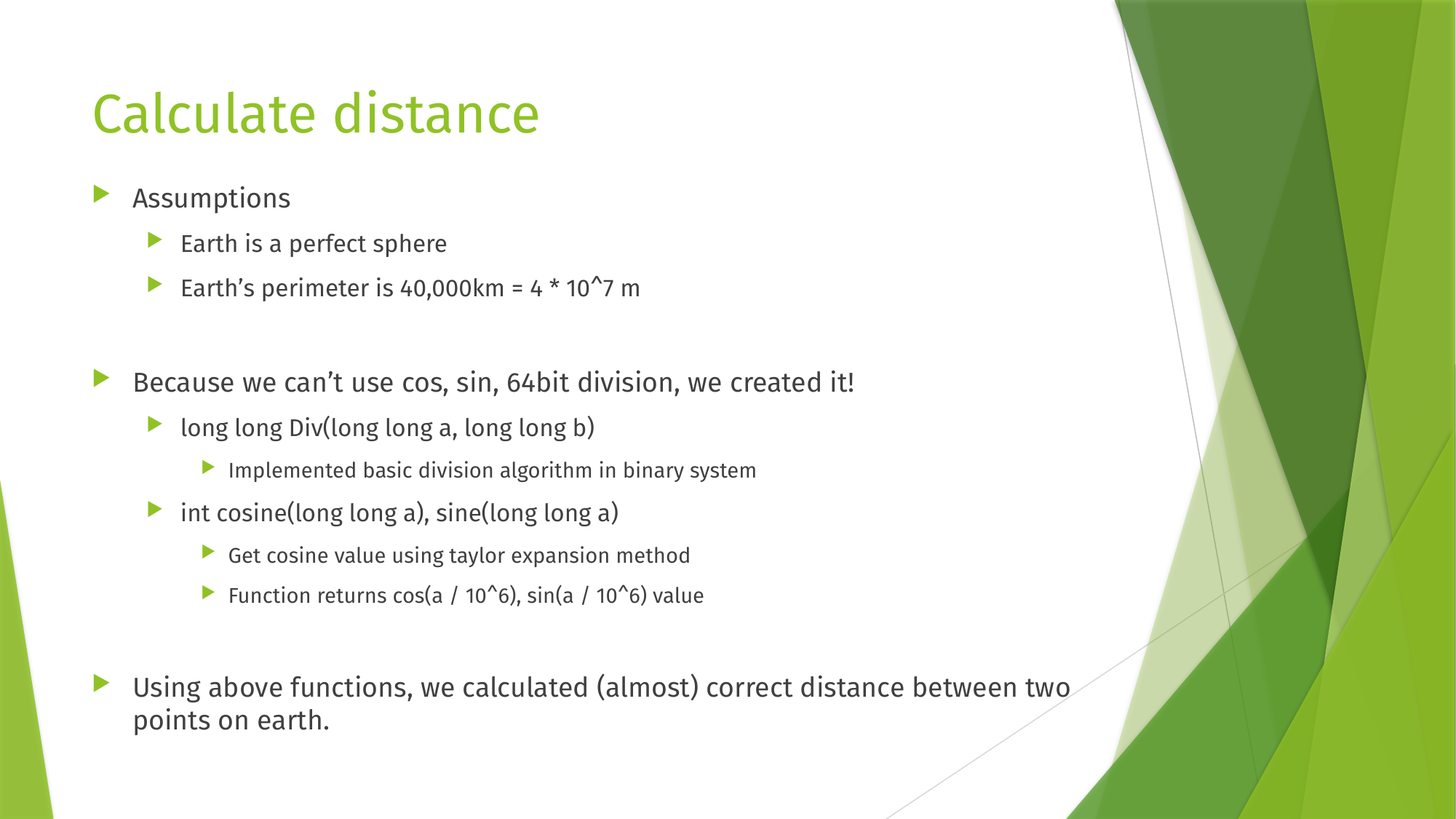

# Calculate distance
Assumptions
Earth is a perfect sphere
Earth’s perimeter is 40,000km = 4 * 10^7 m

Because we can’t use cos, sin, 64bit division, we created it!
long long Div(long long a, long long b)
Implemented basic division algorithm in binary system
int cosine(long long a), sine(long long a)
Get cosine value using taylor expansion method
Function returns cos(a / 10^6), sin(a / 10^6) value

Using above functions, we calculated (almost) correct distance between two points on earth.